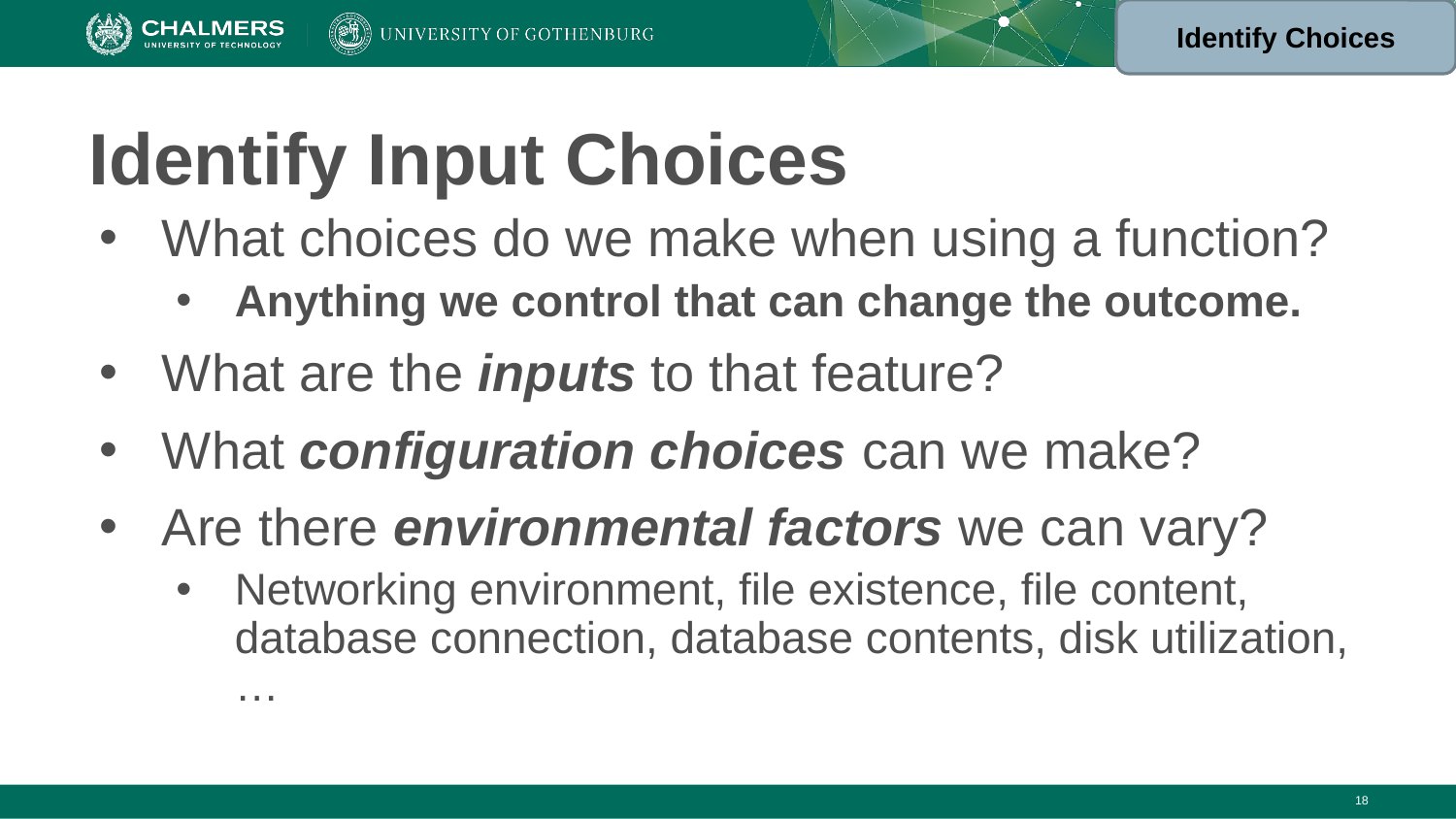

Identify Choices
# Identify Input Choices
What choices do we make when using a function?
Anything we control that can change the outcome.
What are the inputs to that feature?
What configuration choices can we make?
Are there environmental factors we can vary?
Networking environment, file existence, file content, database connection, database contents, disk utilization, …
18